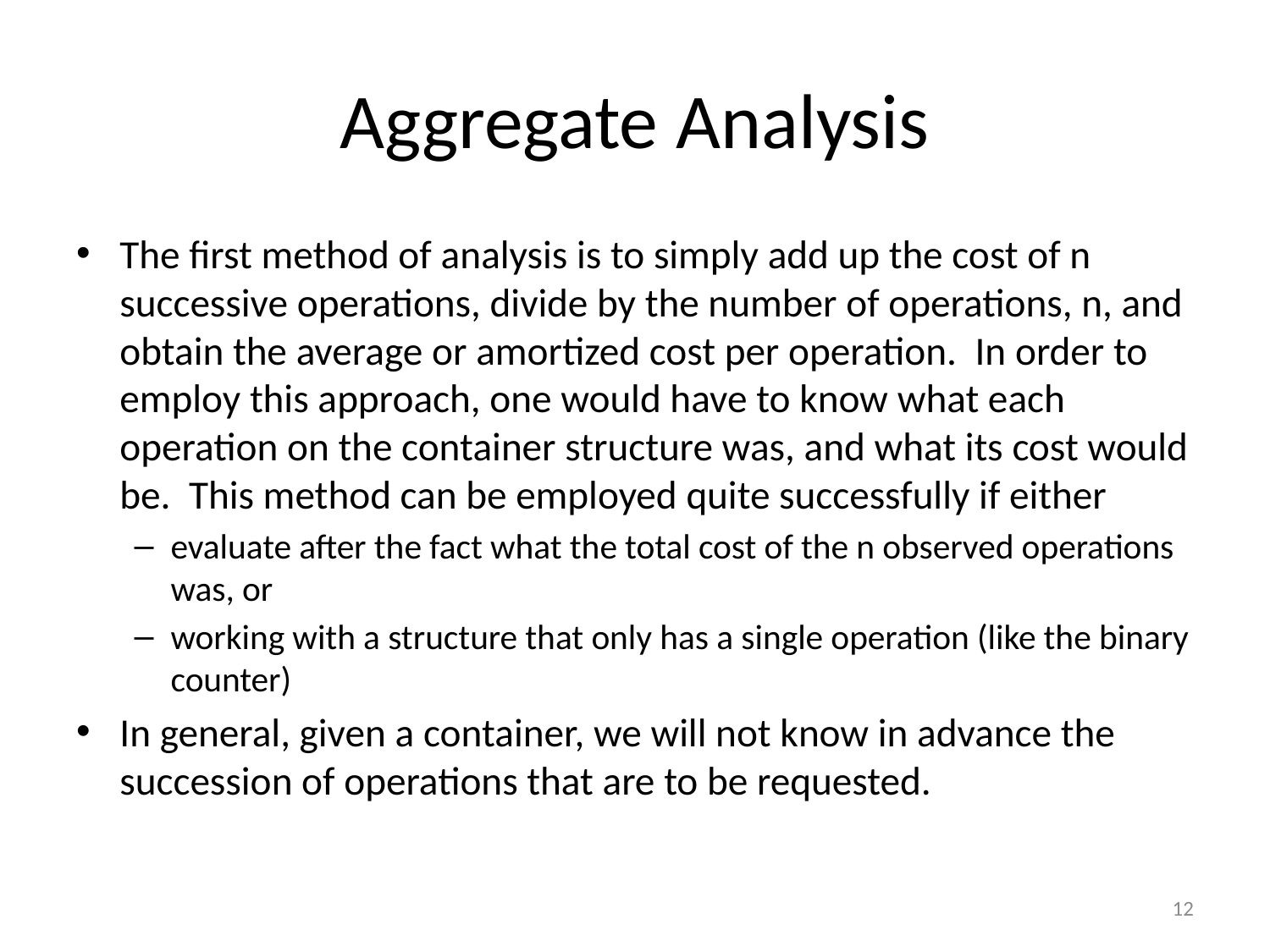

# Aggregate Analysis
The first method of analysis is to simply add up the cost of n successive operations, divide by the number of operations, n, and obtain the average or amortized cost per operation.  In order to employ this approach, one would have to know what each operation on the container structure was, and what its cost would be.  This method can be employed quite successfully if either
evaluate after the fact what the total cost of the n observed operations was, or
working with a structure that only has a single operation (like the binary counter)
In general, given a container, we will not know in advance the succession of operations that are to be requested.

12